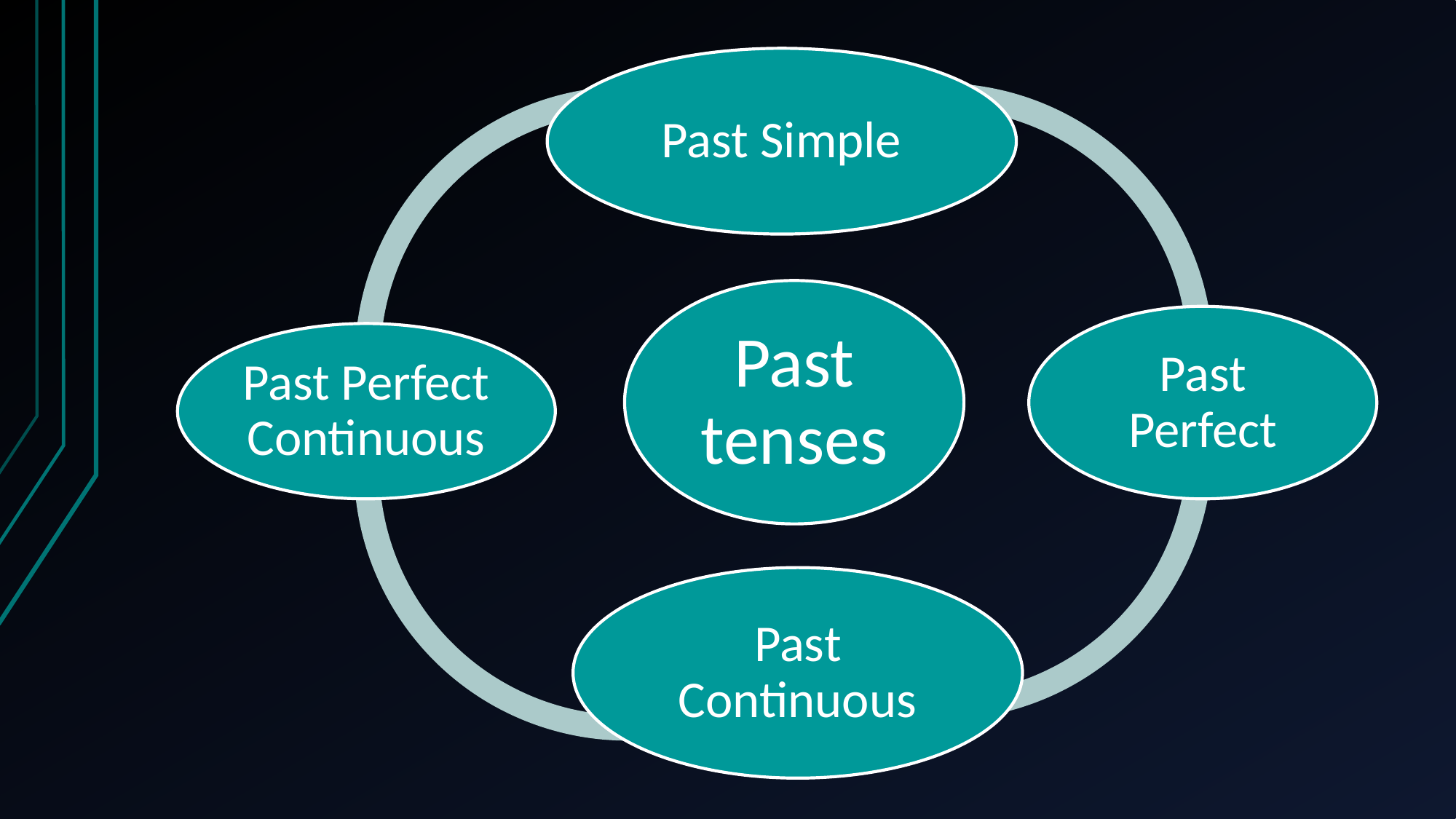

Past tenses
Past Simple
Past Perfect
Past Continuous
Past Perfect Continuous